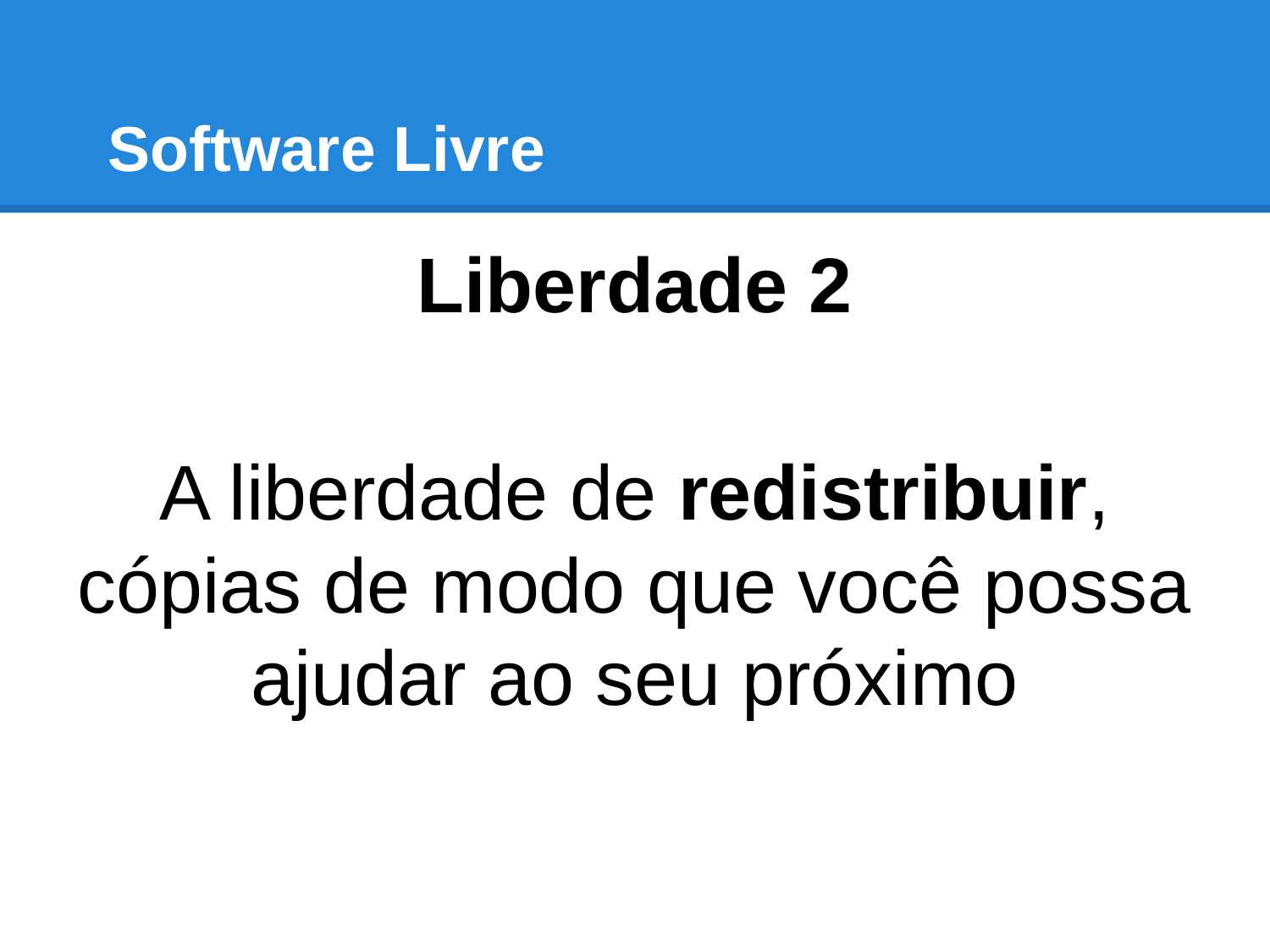

# Software Livre
Liberdade 2

A liberdade de redistribuir, cópias de modo que você possa ajudar ao seu próximo